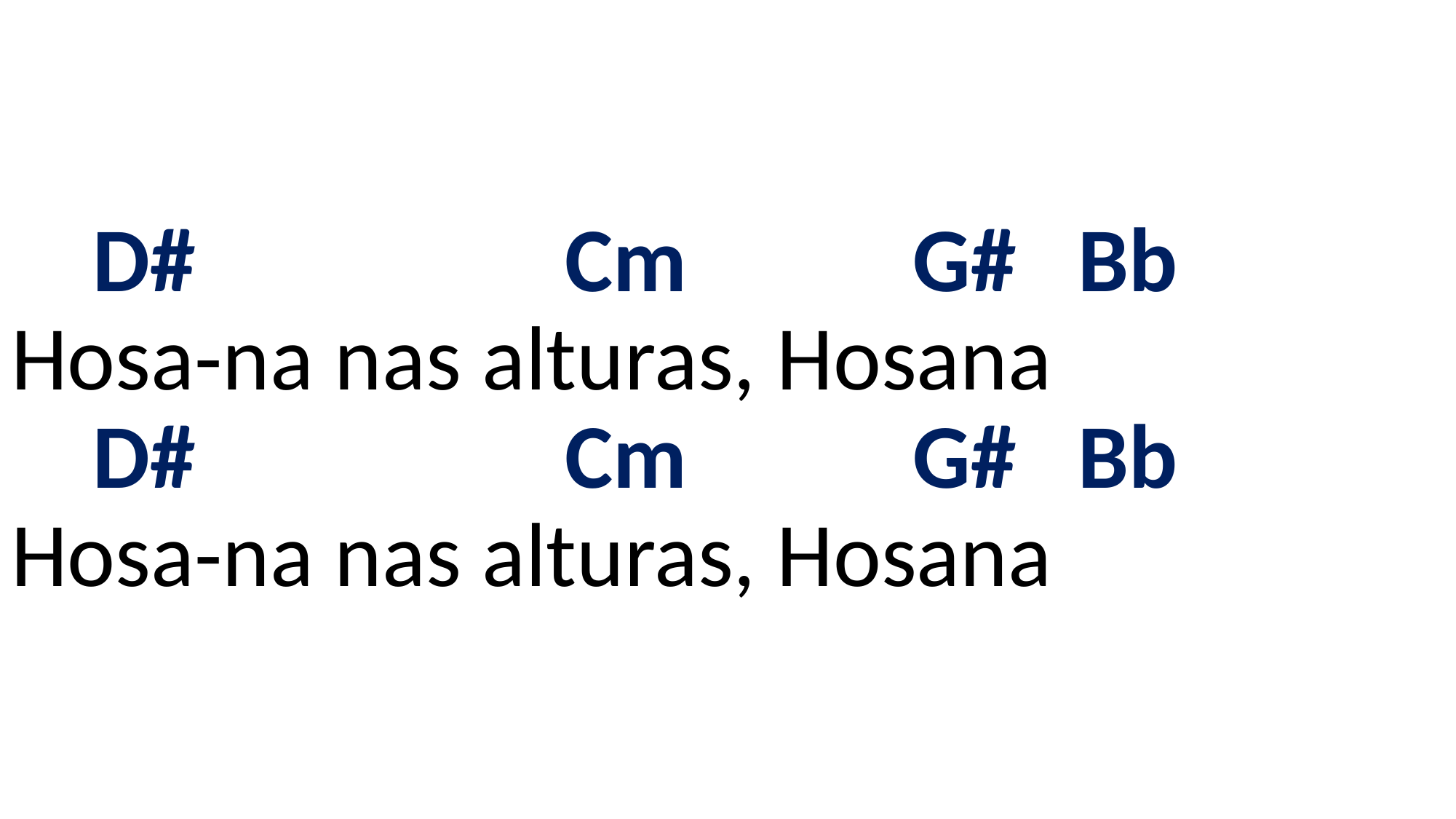

# D#                  Cm           G#   Bb Hosa-na nas alturas, Hosana D#                  Cm           G#   Bb Hosa-na nas alturas, Hosana